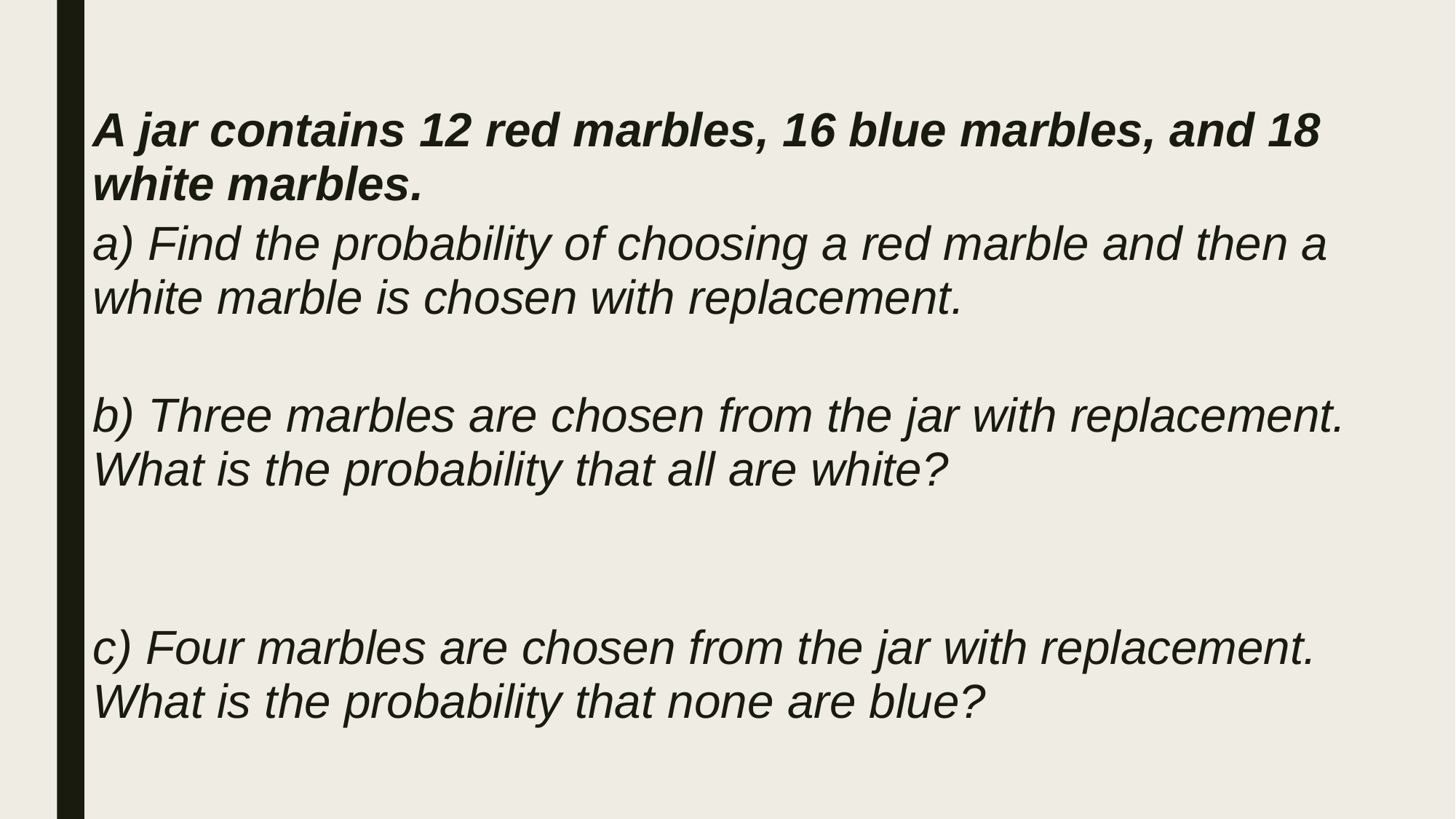

A jar contains 12 red marbles, 16 blue marbles, and 18 white marbles.
a) Find the probability of choosing a red marble and then a white marble is chosen with replacement.

b) Three marbles are chosen from the jar with replacement.  What is the probability that all are white?

c) Four marbles are chosen from the jar with replacement.  What is the probability that none are blue?